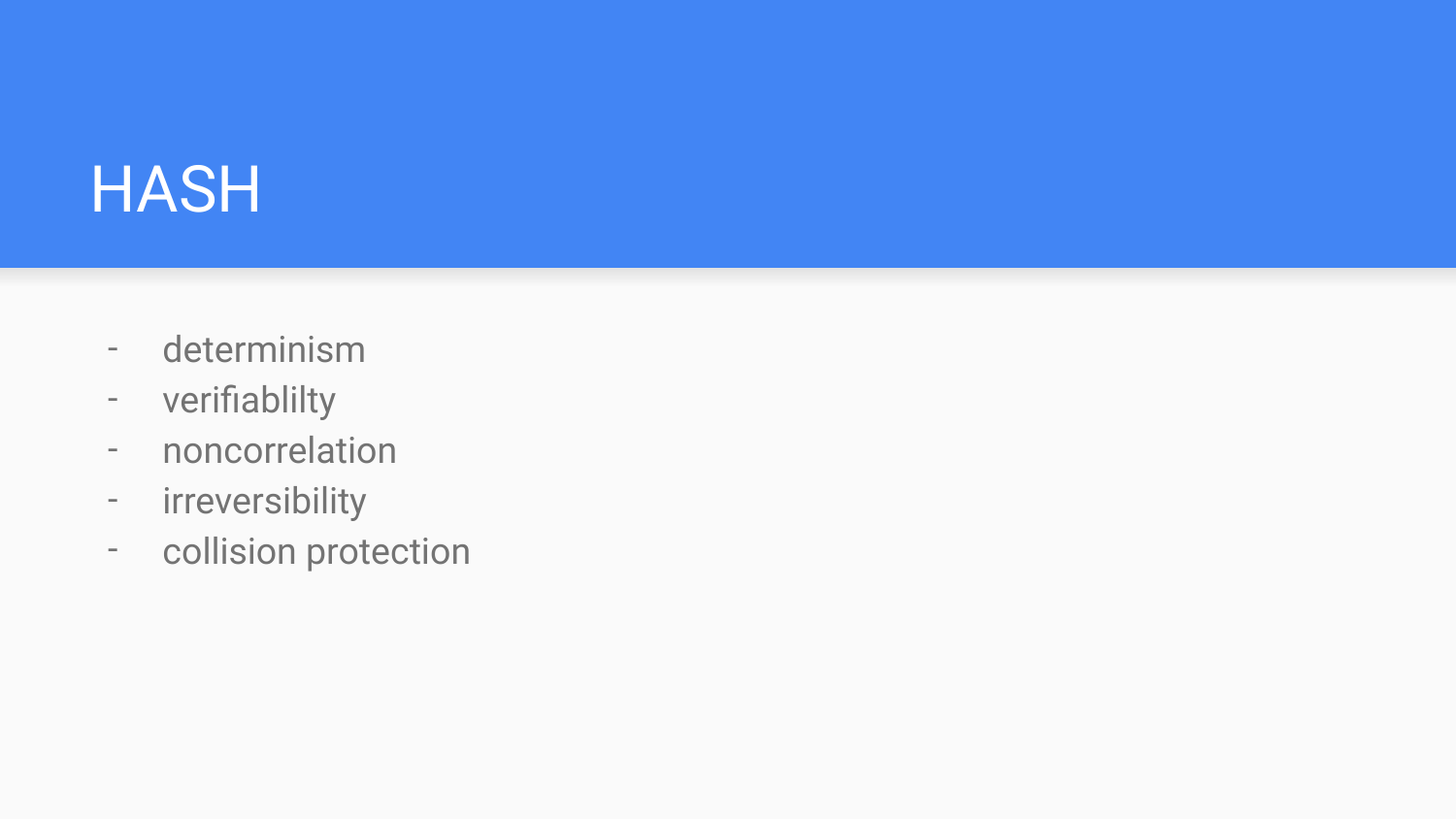

# HASH
determinism
verifiablilty
noncorrelation
irreversibility
collision protection